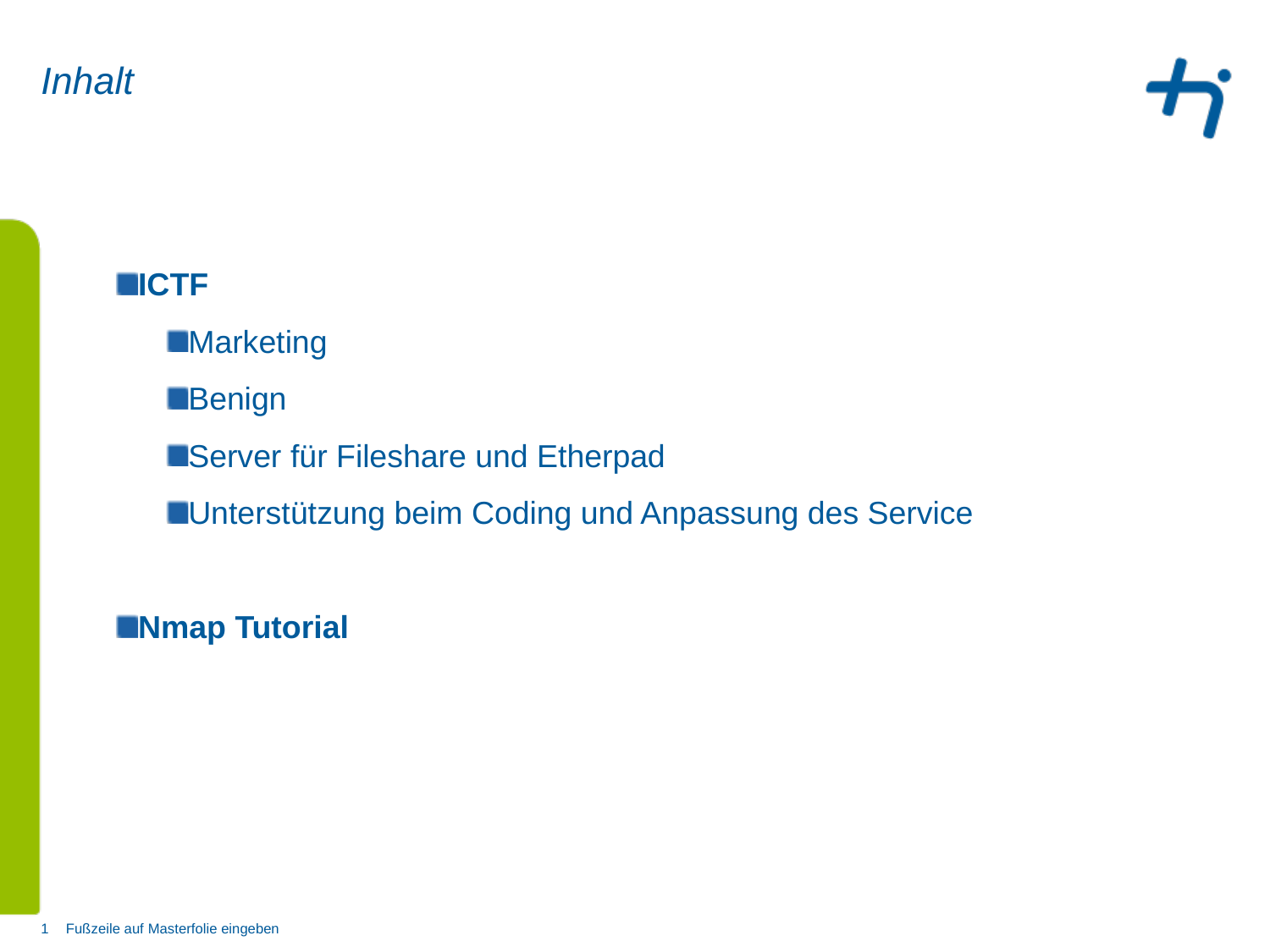

# Inhalt

ICTF
Marketing
Benign
Server für Fileshare und Etherpad
Unterstützung beim Coding und Anpassung des Service

Nmap Tutorial

1